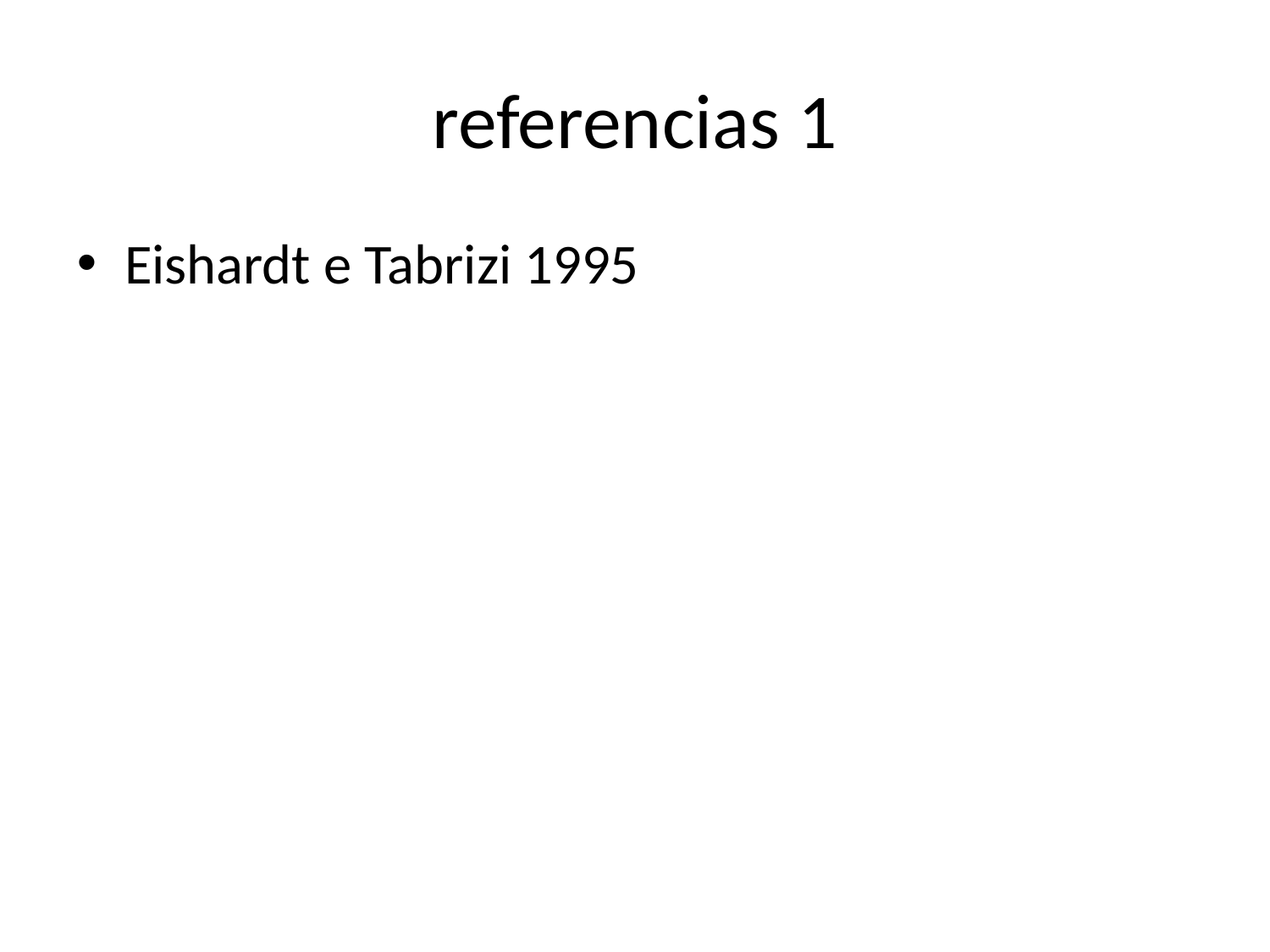

# referencias 1
Eishardt e Tabrizi 1995